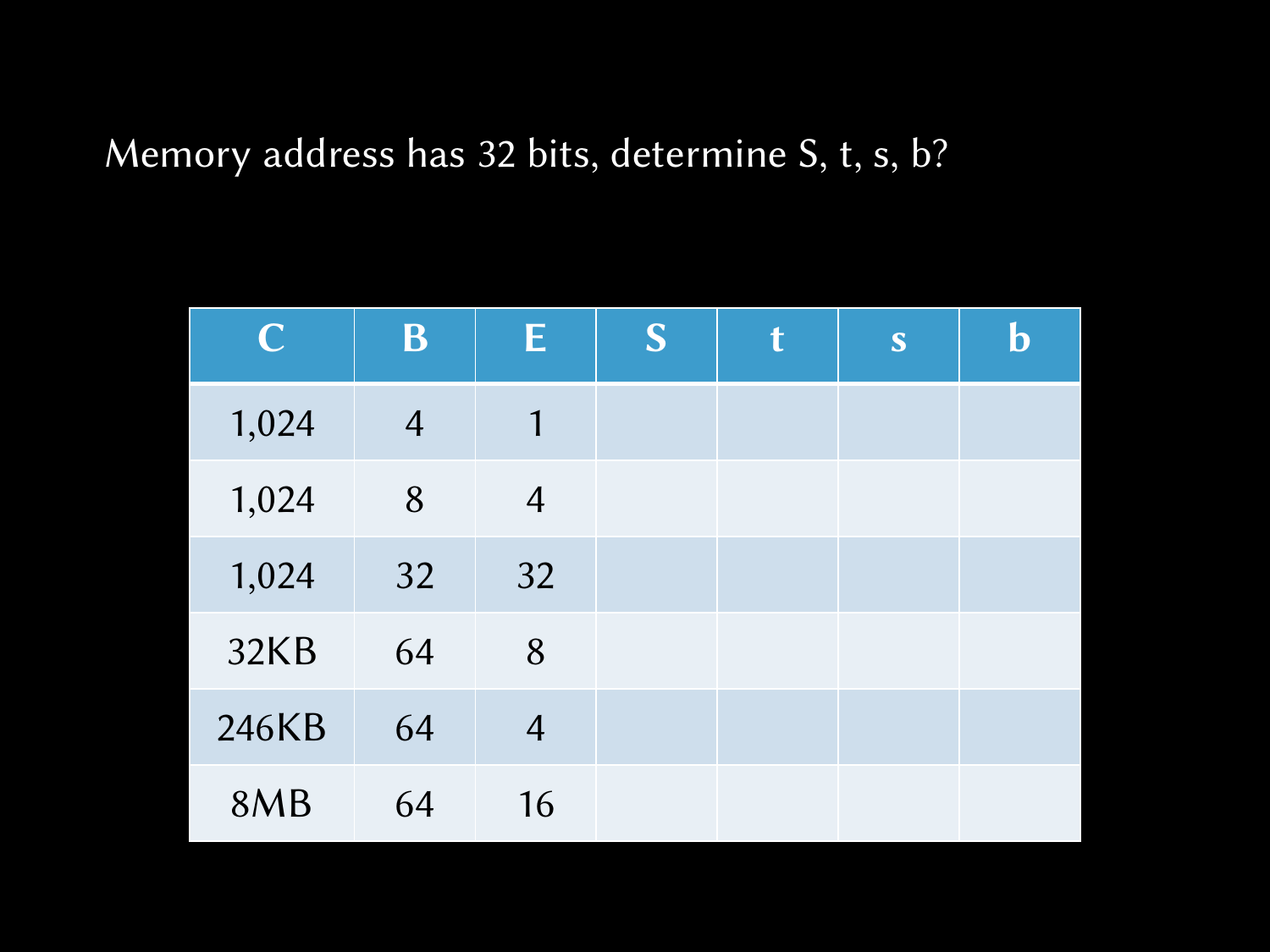

Memory address has 32 bits, determine S, t, s, b?
| C | B | E | S | t | s | b |
| --- | --- | --- | --- | --- | --- | --- |
| 1,024 | 4 | 1 |  |  |  |  |
| 1,024 | 8 | 4 |  |  |  |  |
| 1,024 | 32 | 32 |  |  |  |  |
| 32KB | 64 | 8 |  |  |  |  |
| 246KB | 64 | 4 |  |  |  |  |
| 8MB | 64 | 16 |  |  |  |  |